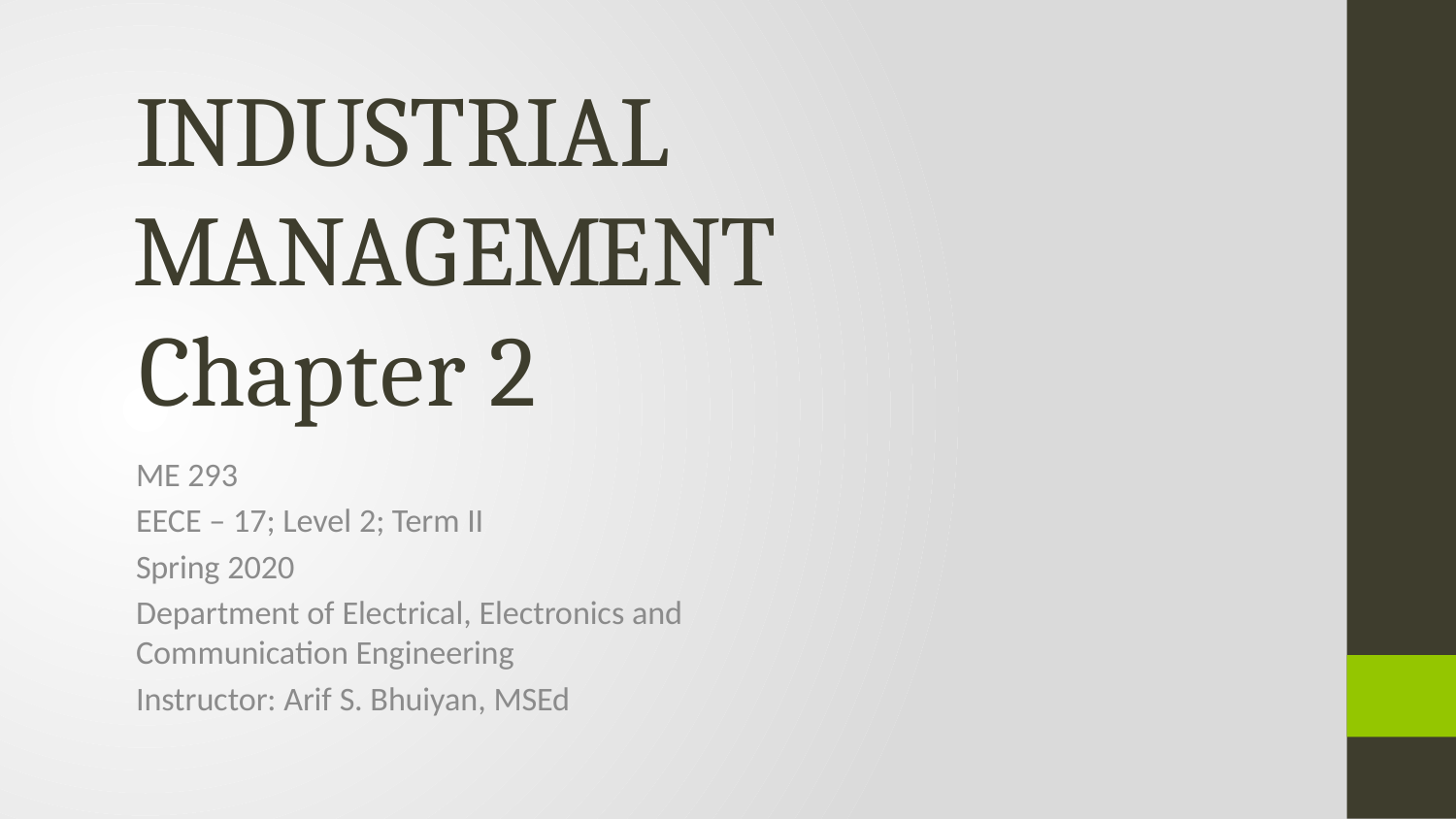

# INDUSTRIAL MANAGEMENT Chapter 2
ME 293
EECE – 17; Level 2; Term II
Spring 2020
Department of Electrical, Electronics and Communication Engineering
Instructor: Arif S. Bhuiyan, MSEd